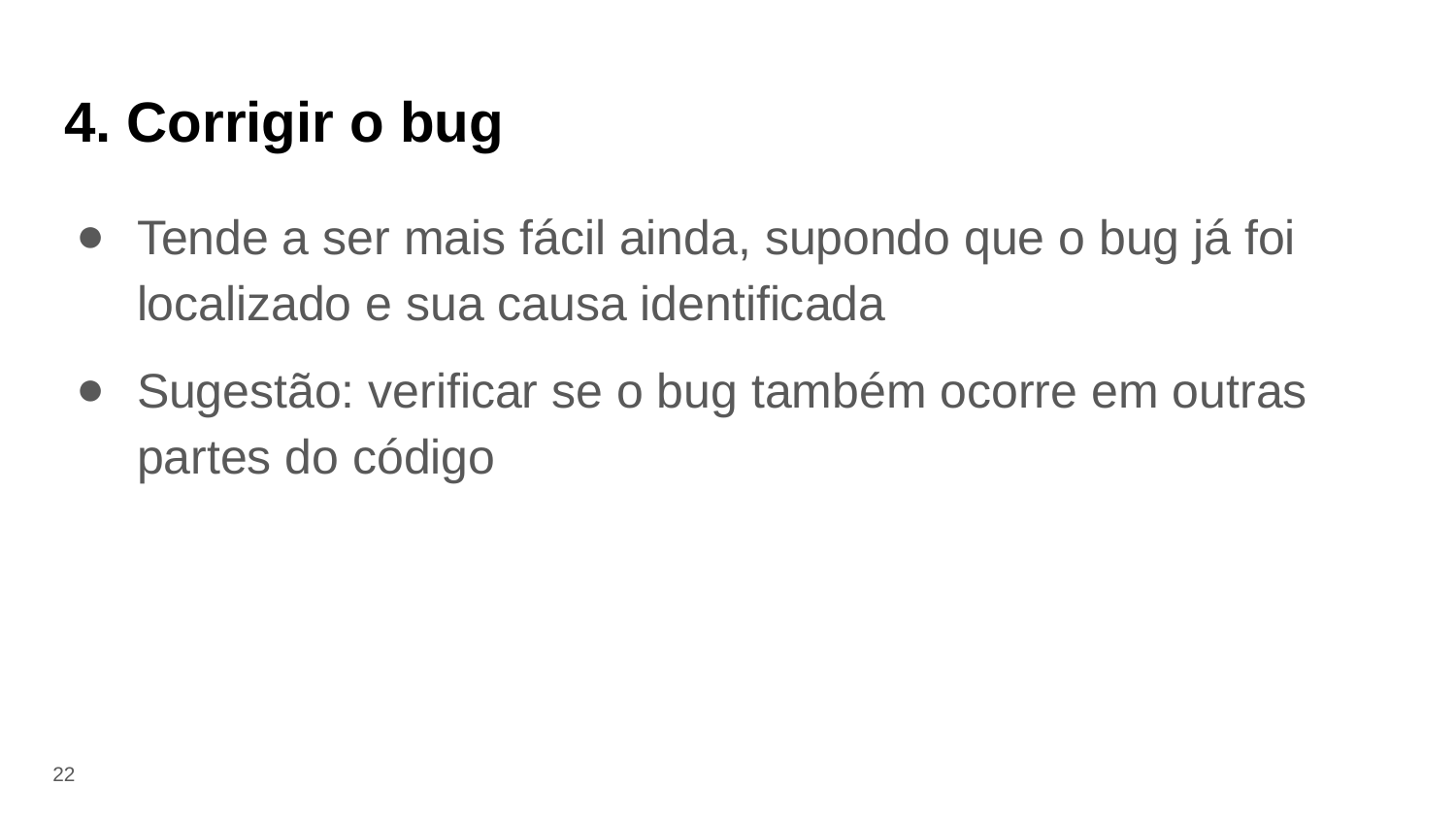

# 4. Corrigir o bug
Tende a ser mais fácil ainda, supondo que o bug já foi localizado e sua causa identificada
Sugestão: verificar se o bug também ocorre em outras partes do código
22